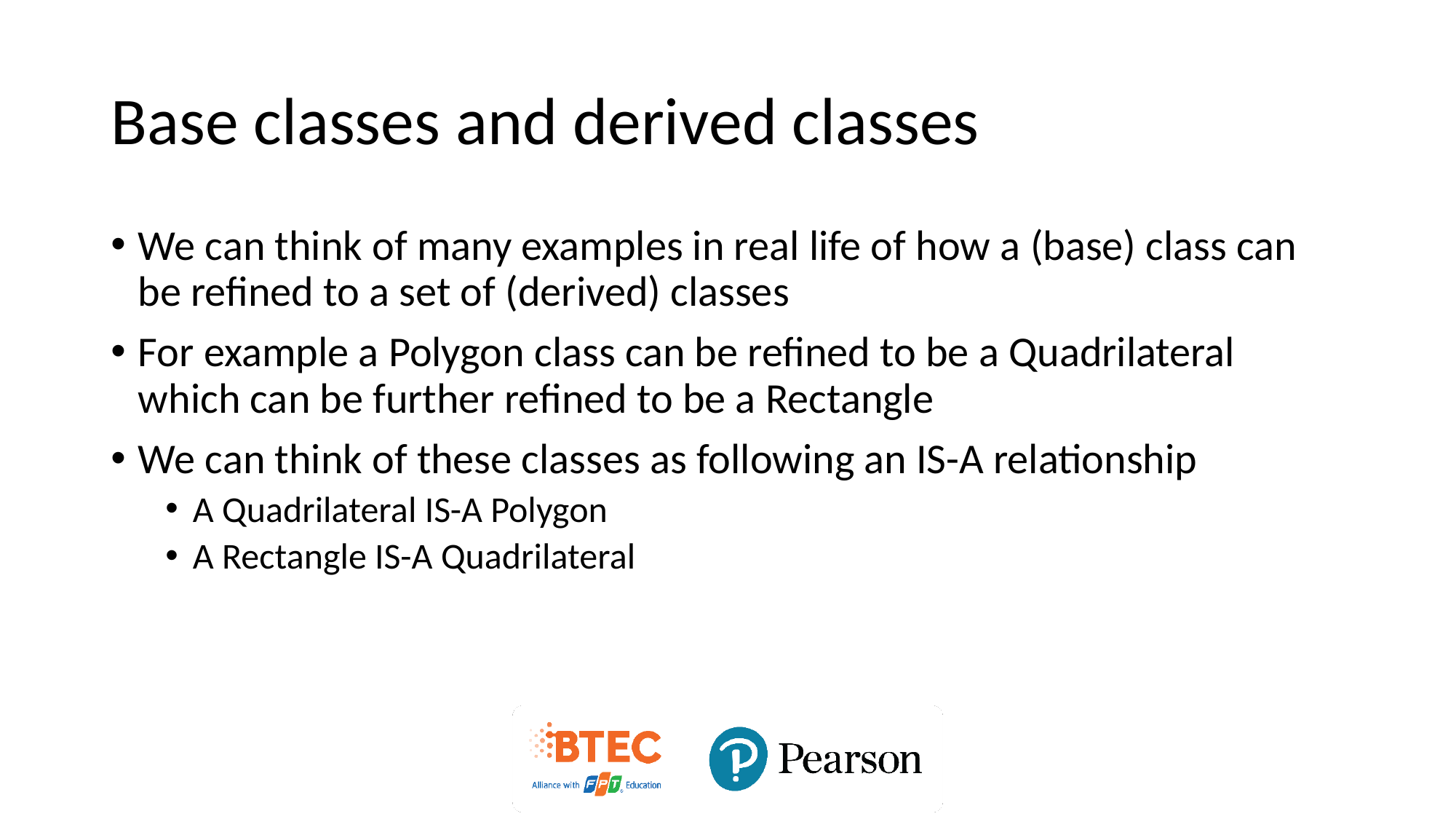

# Base classes and derived classes
We can think of many examples in real life of how a (base) class can be refined to a set of (derived) classes
For example a Polygon class can be refined to be a Quadrilateral which can be further refined to be a Rectangle
We can think of these classes as following an IS-A relationship
A Quadrilateral IS-A Polygon
A Rectangle IS-A Quadrilateral